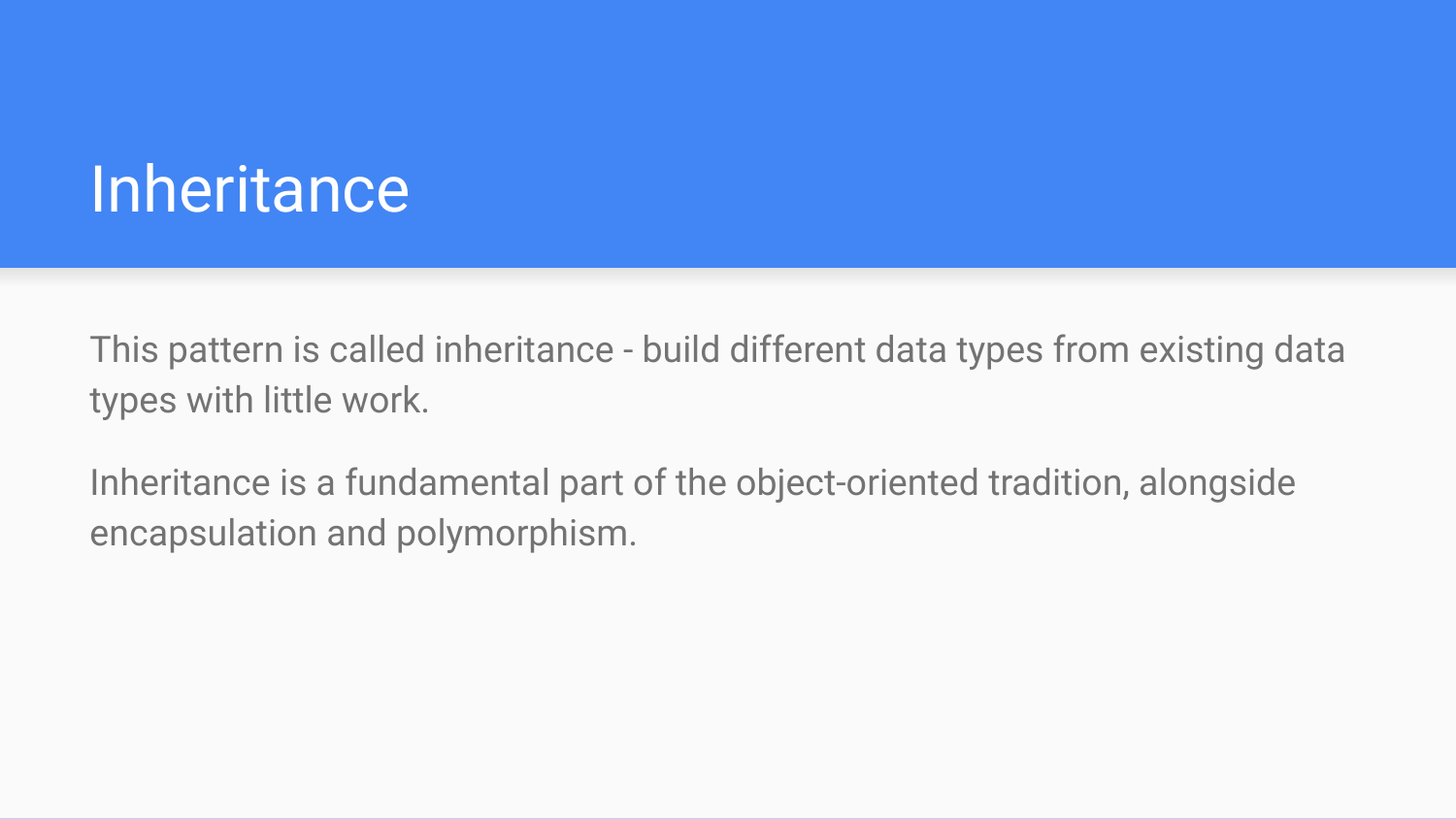

# Inheritance
This pattern is called inheritance - build different data types from existing data types with little work.
Inheritance is a fundamental part of the object-oriented tradition, alongside encapsulation and polymorphism.